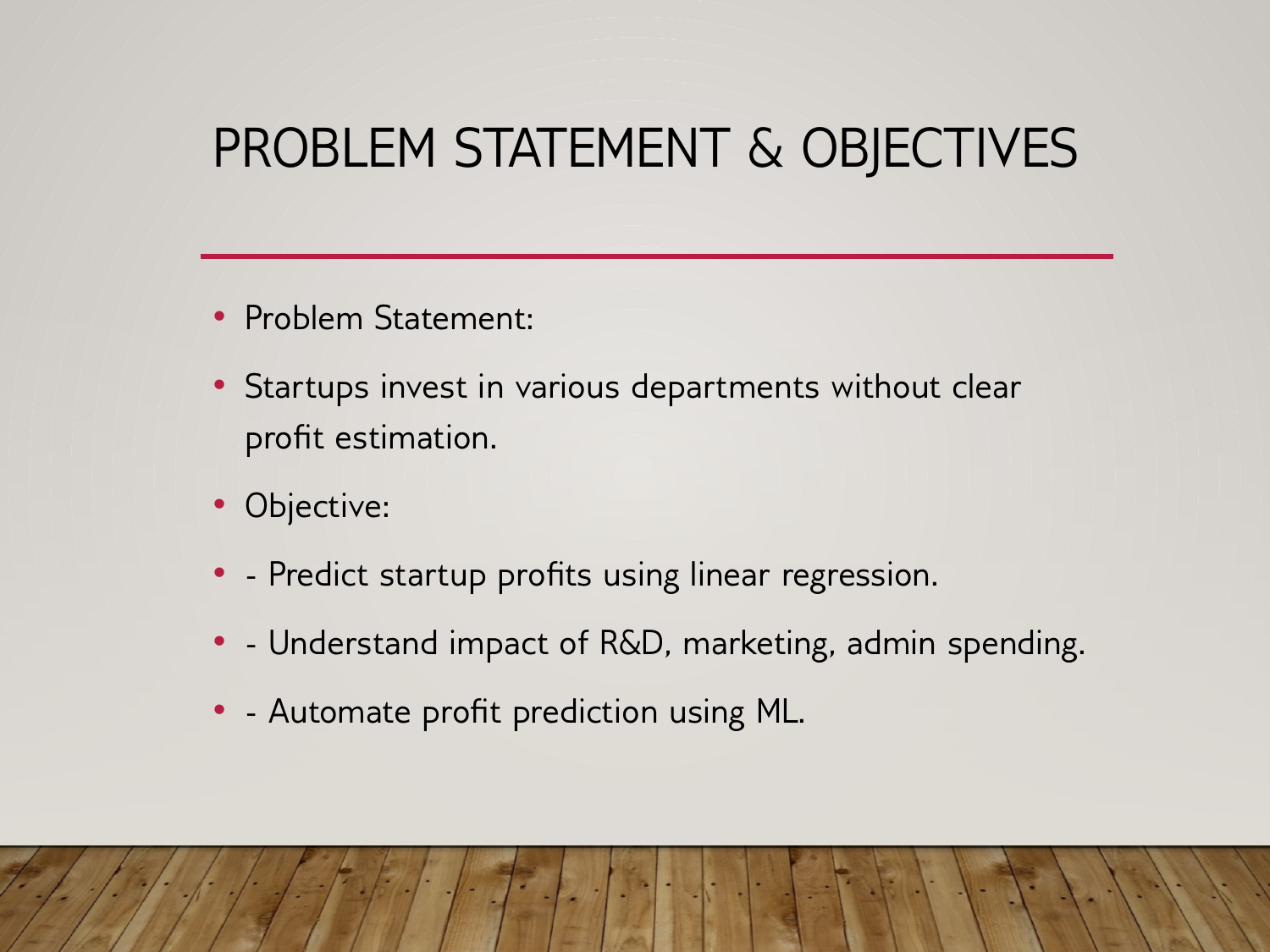

# Problem Statement & Objectives
Problem Statement:
Startups invest in various departments without clear profit estimation.
Objective:
- Predict startup profits using linear regression.
- Understand impact of R&D, marketing, admin spending.
- Automate profit prediction using ML.